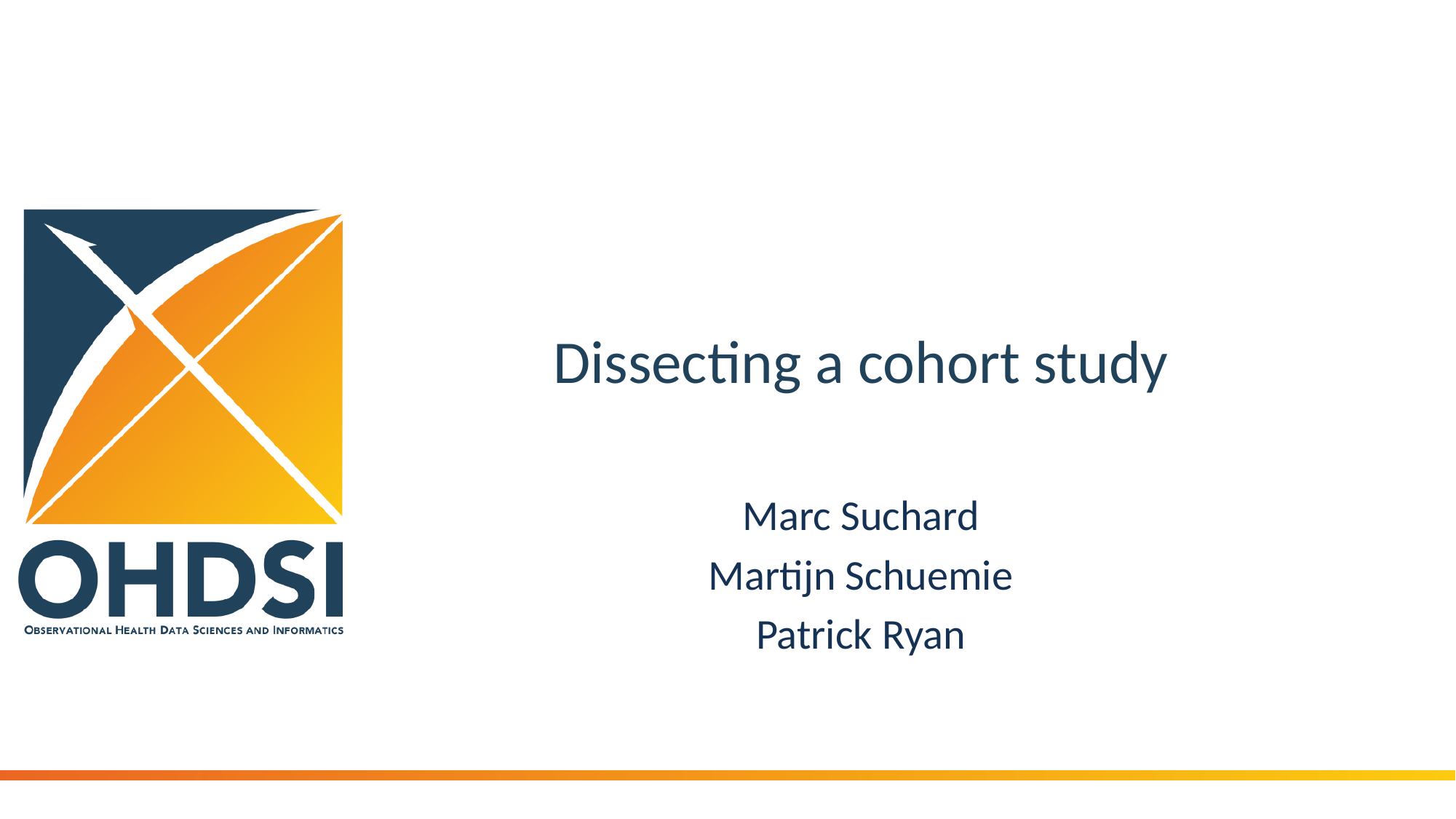

# Dissecting a cohort study
Marc Suchard
Martijn Schuemie
Patrick Ryan